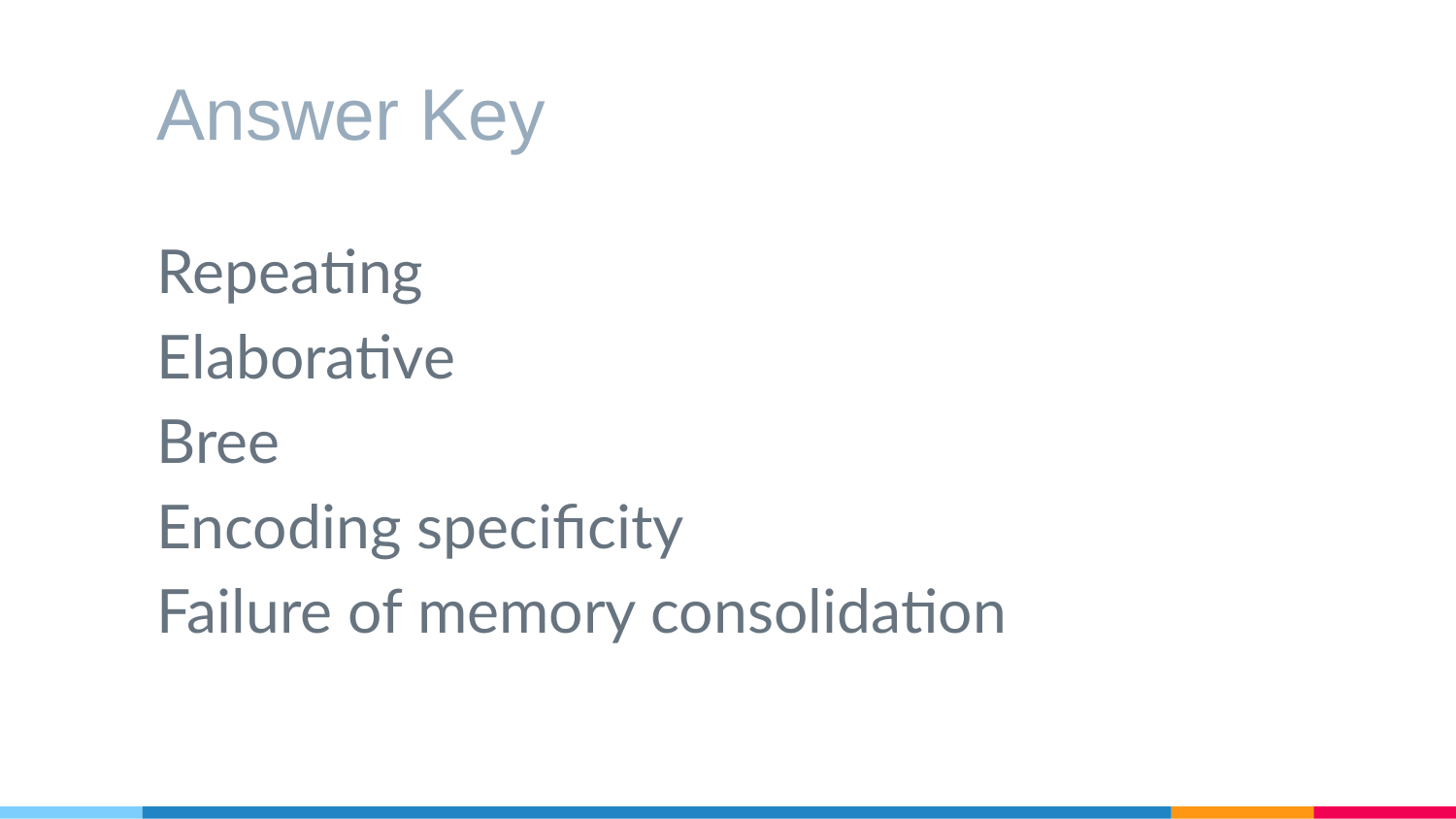

# Answer Key
Repeating
Elaborative
Bree
Encoding specificity
Failure of memory consolidation